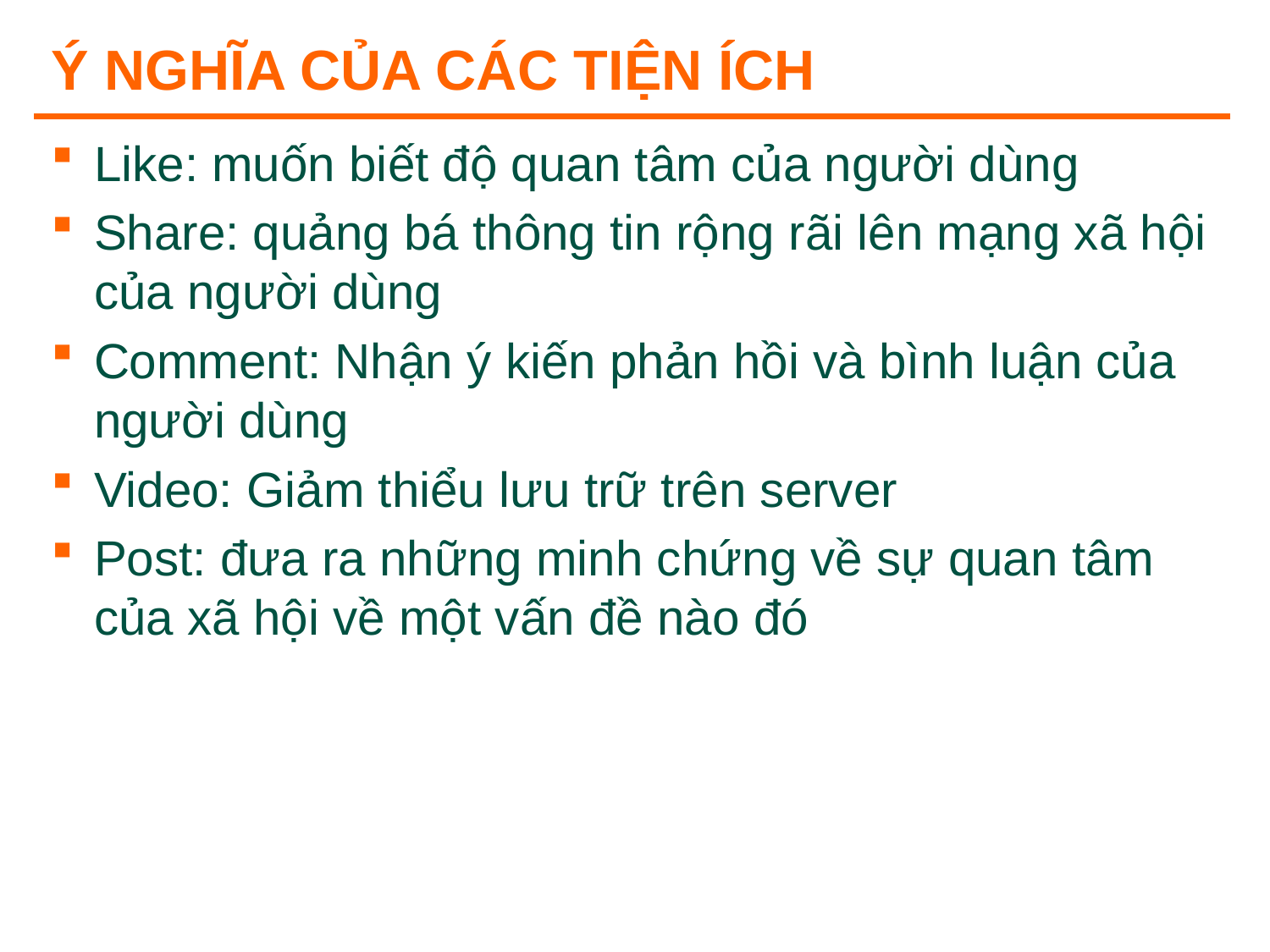

# Ý nghĩa của các tiện ích
Like: muốn biết độ quan tâm của người dùng
Share: quảng bá thông tin rộng rãi lên mạng xã hội của người dùng
Comment: Nhận ý kiến phản hồi và bình luận của người dùng
Video: Giảm thiểu lưu trữ trên server
Post: đưa ra những minh chứng về sự quan tâm của xã hội về một vấn đề nào đó